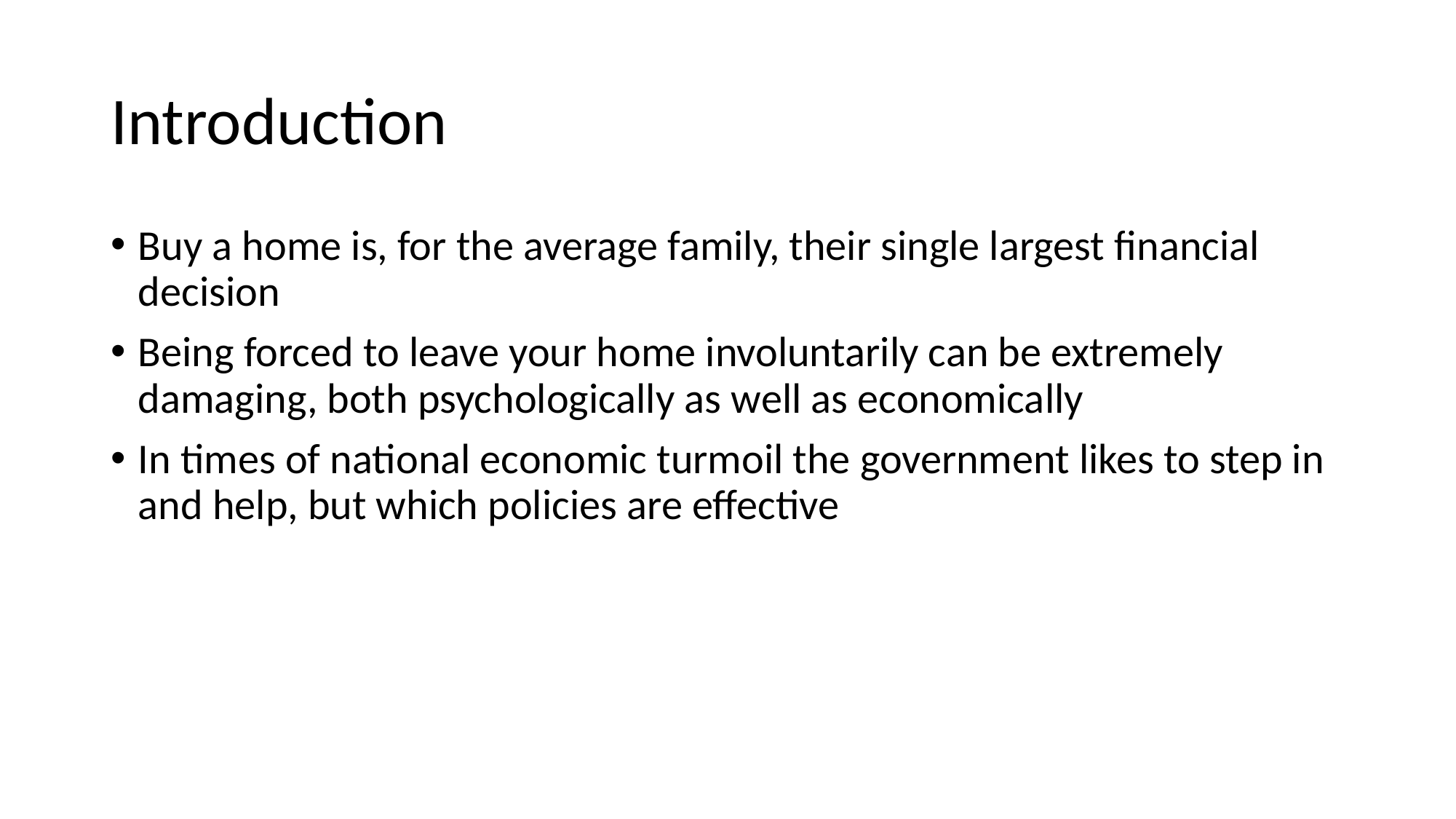

# Introduction
Buy a home is, for the average family, their single largest financial decision
Being forced to leave your home involuntarily can be extremely damaging, both psychologically as well as economically
In times of national economic turmoil the government likes to step in and help, but which policies are effective